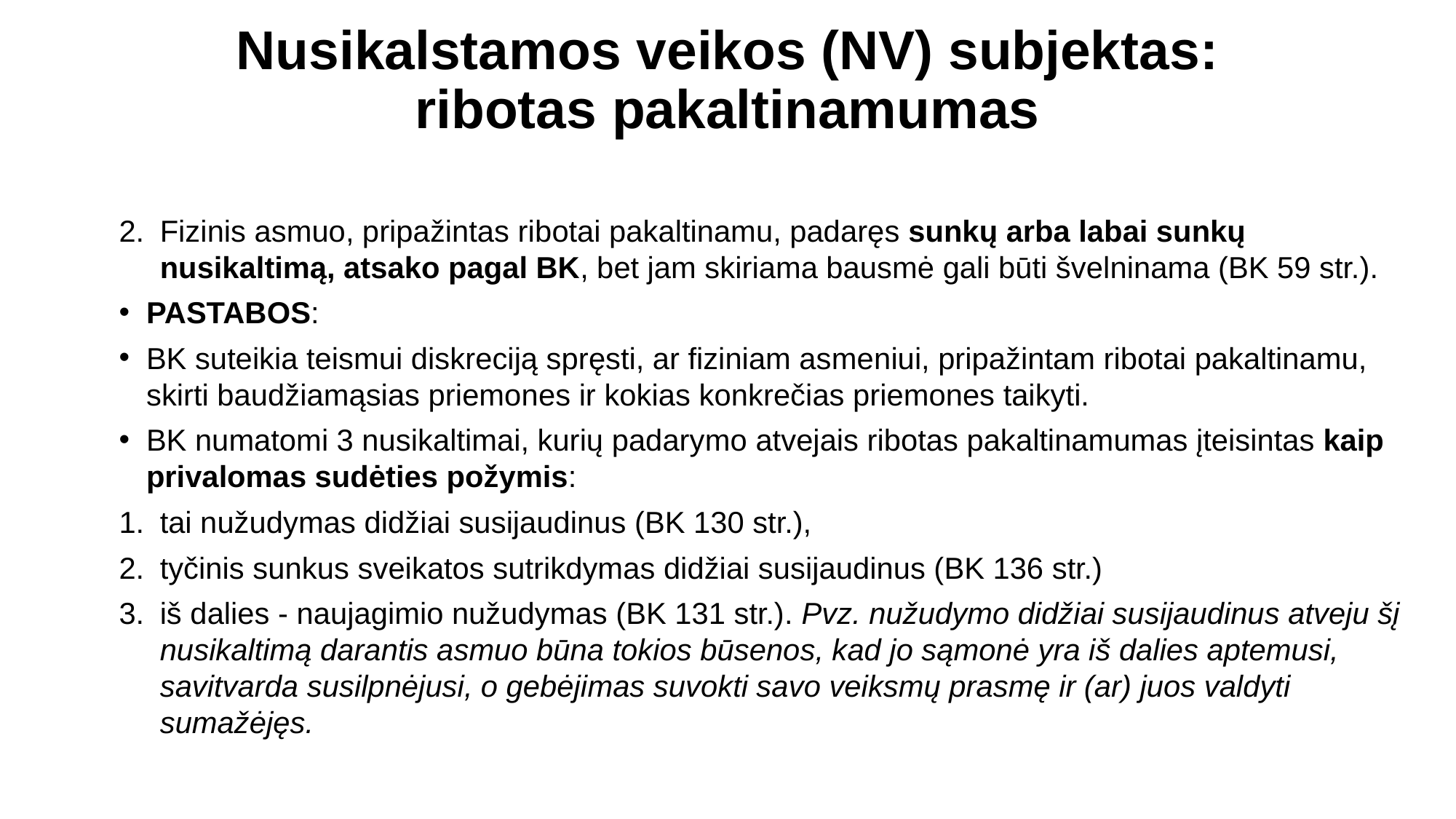

# Nusikalstamos veikos (NV) subjektas: ribotas pakaltinamumas

Fizinis asmuo, pripažintas ri­botai pakaltinamu, padaręs sunkų arba labai sunkų nusikaltimą, atsako pagal BK, bet jam skiriama bausmė gali būti švel­ninama (BK 59 str.).
PASTABOS:
BK suteikia teismui diskreciją spręsti, ar fiziniam asme­niui, pripažintam ribotai pakaltinamu, skirti baudžiamąsias priemo­nes ir kokias konkrečias priemones taikyti.
BK numatomi 3 nusikaltimai, kurių padary­mo atvejais ribotas pakaltinamumas įteisintas kaip privalomas sudėties požymis:
tai nužudymas didžiai susijaudinus (BK 130 str.),
tyčinis sunkus sveikatos sutrikdymas didžiai susijaudinus (BK 136 str.)
iš dalies - naujagimio nužudymas (BK 131 str.). Pvz. nužudymo didžiai susijaudinus atveju šį nusikaltimą darantis asmuo būna tokios būsenos, kad jo sąmonė yra iš dalies aptemusi, savitvarda susilpnėjusi, o gebėji­mas suvokti savo veiksmų prasmę ir (ar) juos valdyti sumažėjęs.